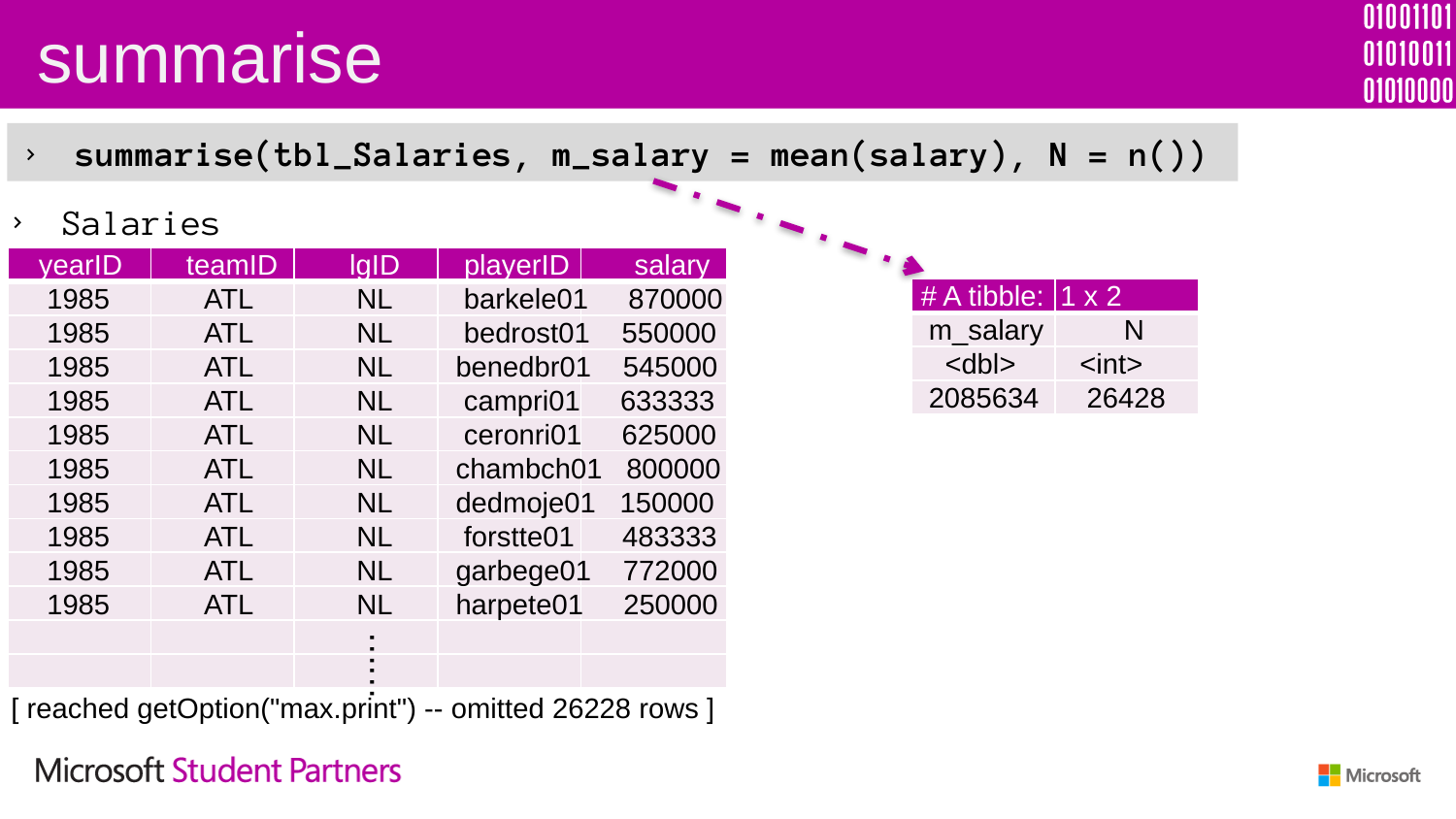

# summarise
summarise(tbl_Salaries, m_salary = mean(salary), N = n())
Salaries

        yearID        teamID         lgID        playerID        salary
         1985            ATL             NL         barkele01     870000
         1985            ATL             NL         bedrost01    550000
         1985            ATL             NL        benedbr01    545000
         1985            ATL             NL         campri01     633333
         1985            ATL             NL         ceronri01     625000
         1985            ATL             NL        chambch01   800000
         1985            ATL             NL        dedmoje01   150000
         1985            ATL             NL         forstte01      483333
         1985            ATL             NL        garbege01    772000
         1985            ATL             NL        harpete01     250000
|  |  |  |  |  |
| --- | --- | --- | --- | --- |
|  |  |  |  |  |
|  |  |  |  |  |
|  |  |  |  |  |
|  |  |  |  |  |
|  |  |  |  |  |
|  |  |  |  |  |
|  |  |  |  |  |
|  |  |  |  |  |
|  |  |  |  |  |
|  |  |  |  |  |
|  |  |  |  |  |
|  |  |  |  |  |
 # A tibble:  1 x 2
  m_salary          N
    <dbl>        <int>
  2085634      26428
|  |  |
| --- | --- |
|  |  |
|  |  |
|  |  |
…
…
[ reached getOption("max.print") -- omitted 26228 rows ]